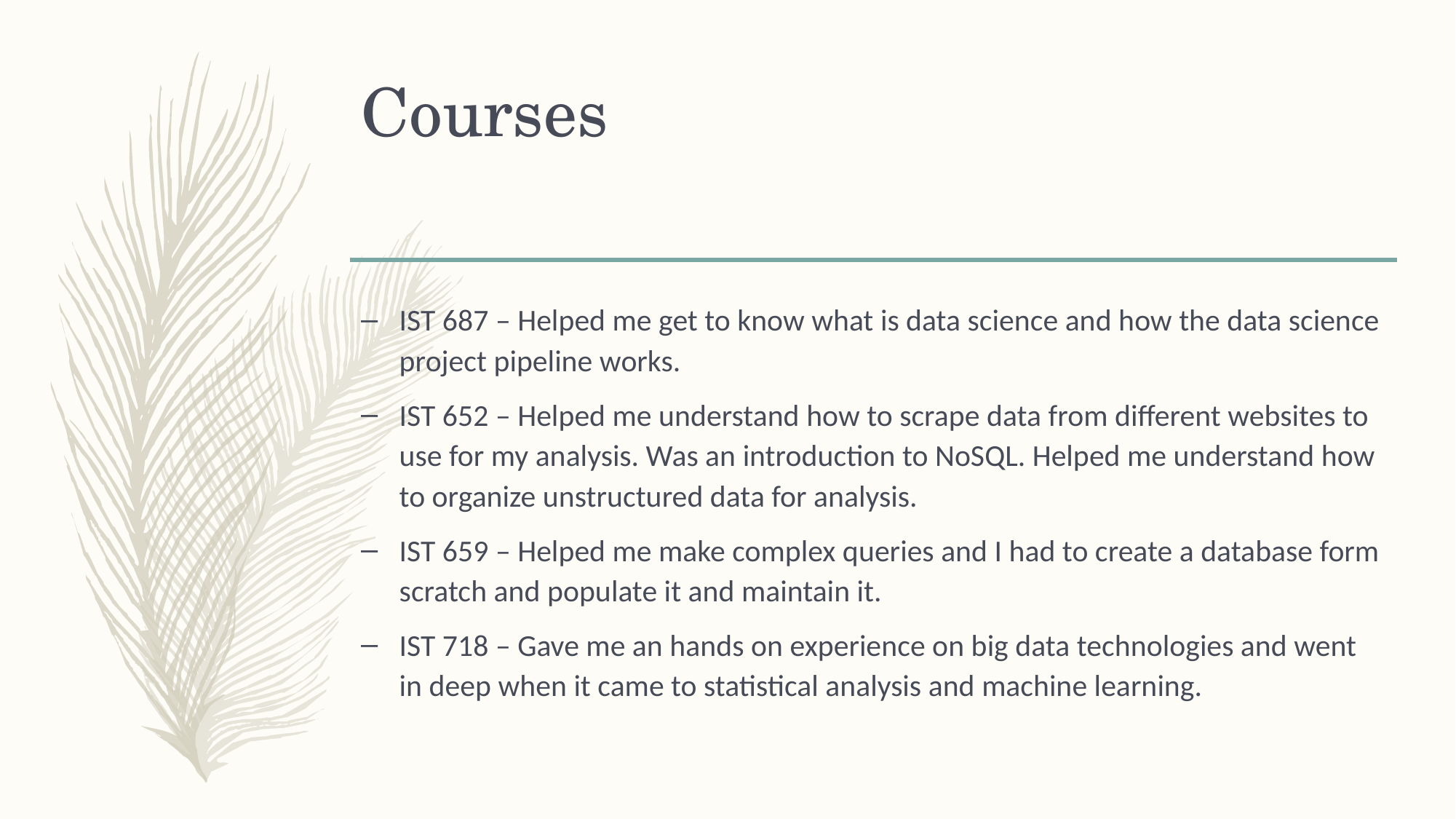

# Courses
IST 687 – Helped me get to know what is data science and how the data science project pipeline works.
IST 652 – Helped me understand how to scrape data from different websites to use for my analysis. Was an introduction to NoSQL. Helped me understand how to organize unstructured data for analysis.
IST 659 – Helped me make complex queries and I had to create a database form scratch and populate it and maintain it.
IST 718 – Gave me an hands on experience on big data technologies and went in deep when it came to statistical analysis and machine learning.